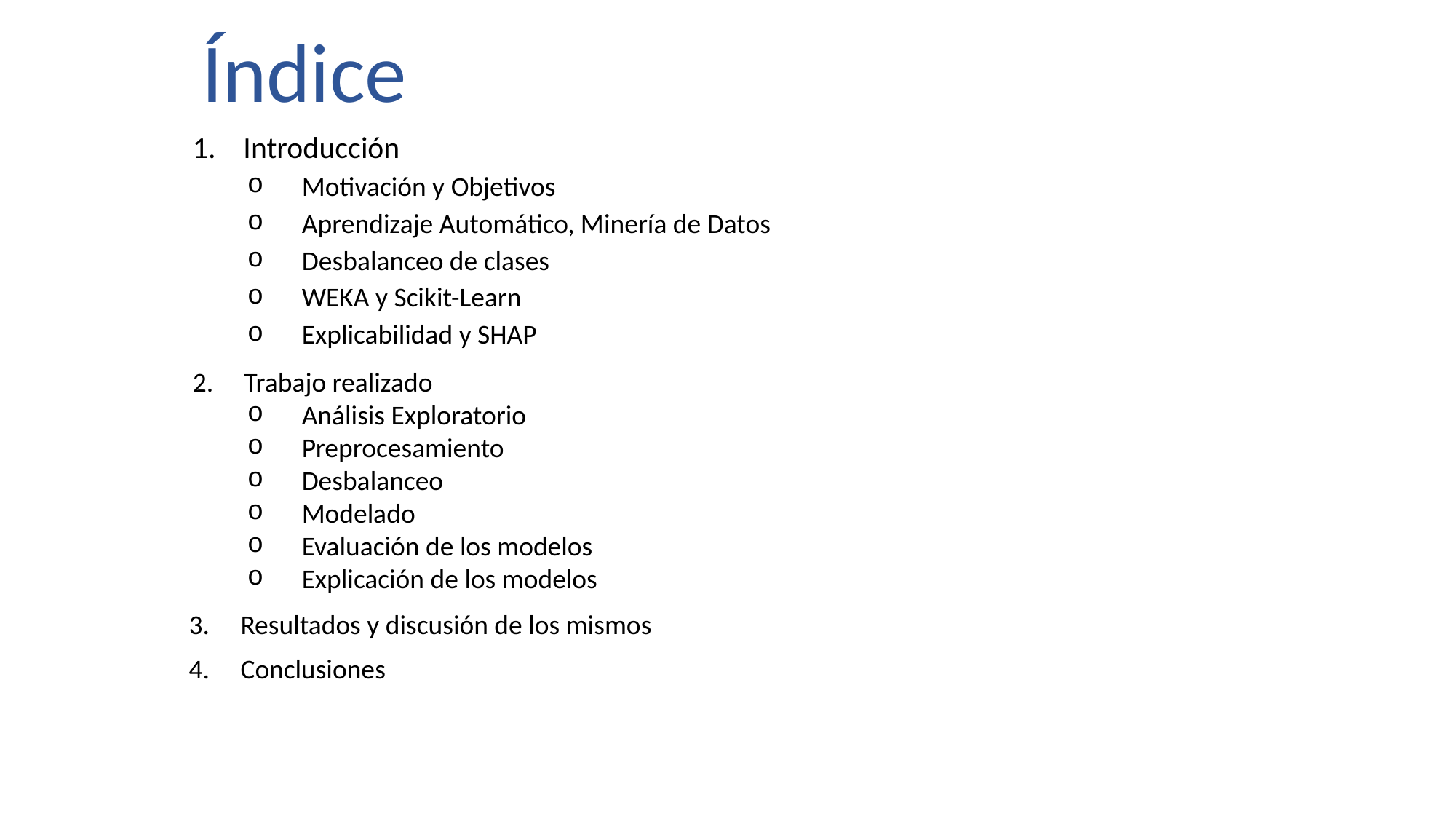

# Índice
1.    Introducción
Motivación y Objetivos
Aprendizaje Automático, Minería de Datos
Desbalanceo de clases
WEKA y Scikit-Learn
Explicabilidad y SHAP
2.     Trabajo realizado
Análisis Exploratorio
Preprocesamiento
Desbalanceo
Modelado
Evaluación de los modelos
Explicación de los modelos
3.     Resultados y discusión de los mismos
4.     Conclusiones